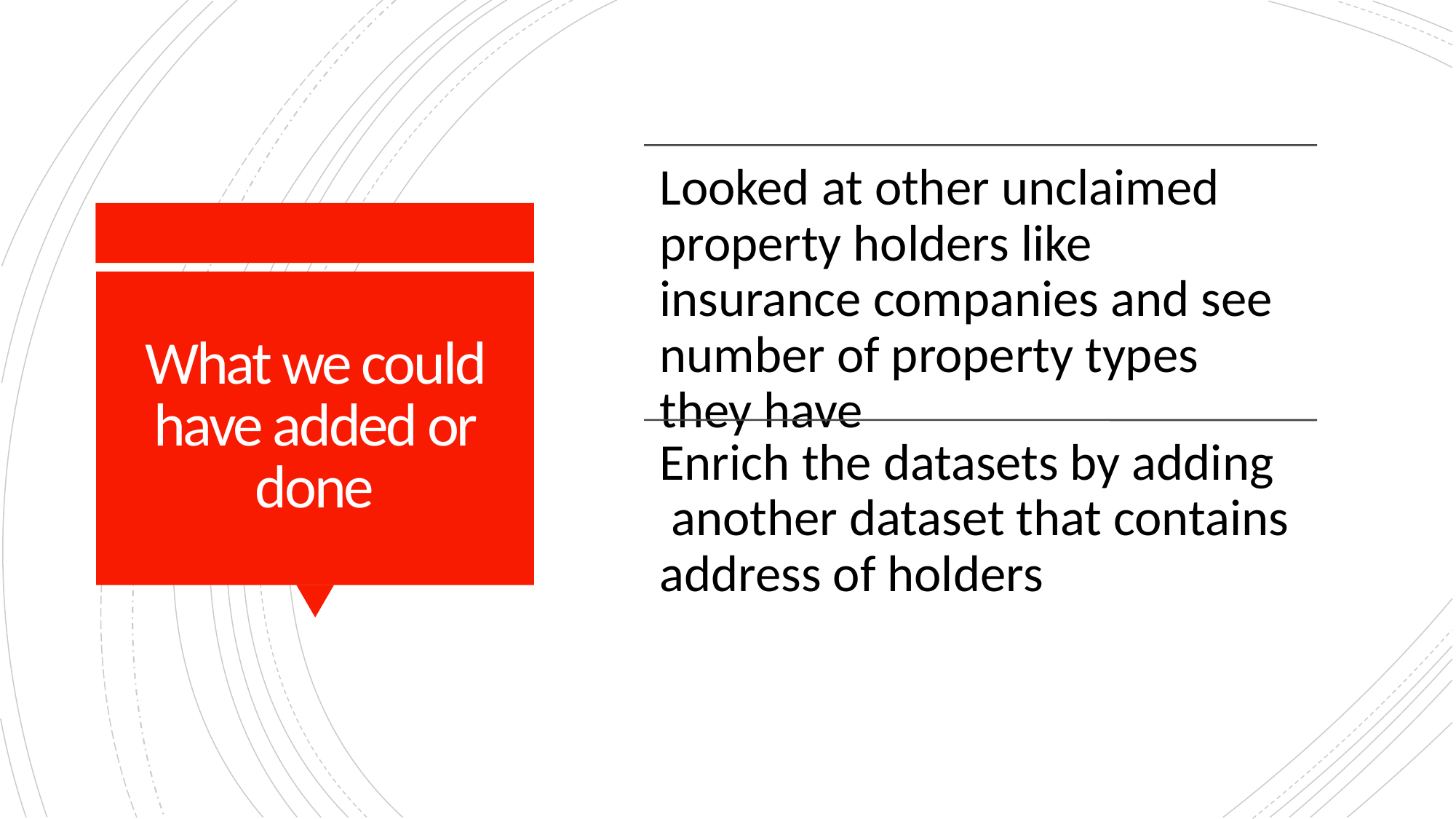

Looked at other unclaimed property holders like insurance companies and see number of property types they have
Enrich the datasets by adding  another dataset that contains address of holders
# What we could have added or done